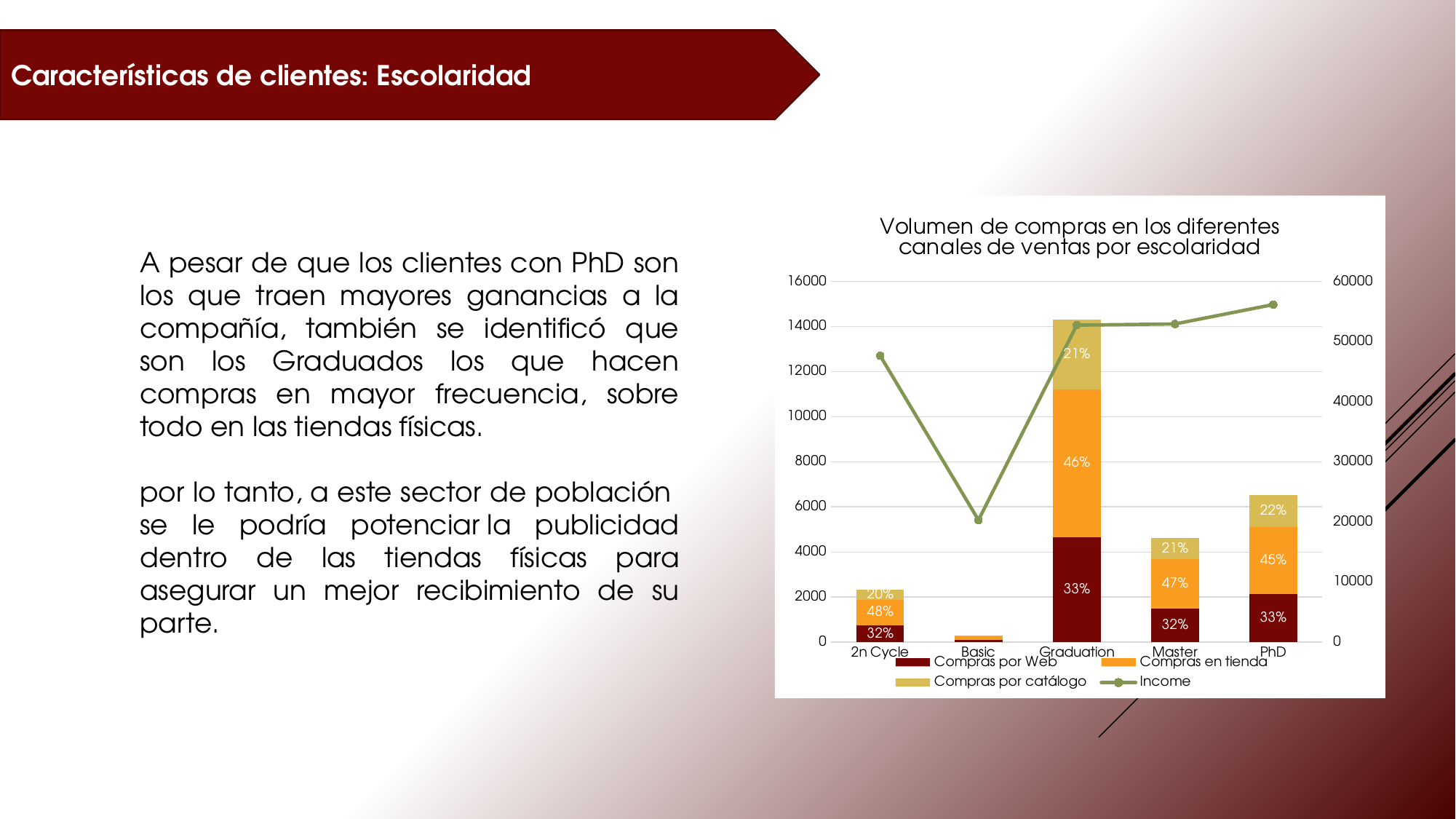

Características de clientes: Escolaridad

### Chart: Volumen de compras en los diferentes canales de ventas por escolaridad

| Category | Compras por Web | Compras en tienda | Compras por catálogo  | Income |
|---|---|---|---|---|
| 2n Cycle | 757.0 | 1118.0 | 471.0 | 47633.19 |
| Basic | 102.0 | 154.0 | 26.0 | 20306.25925925926 |
| Graduation | 4649.0 | 6570.0 | 3072.0 | 52720.37365591398 |
| Master | 1492.0 | 2182.0 | 951.0 | 52917.53424657534 |
| PhD | 2150.0 | 2946.0 | 1443.0 | 56145.31392931393 |
A pesar de que los clientes con PhD son los que traen mayores ganancias a la compañía, también se identificó que son los Graduados los que hacen compras en mayor frecuencia, sobre todo en las tiendas físicas.

por lo tanto, a este sector de población  se le podría potenciar la publicidad dentro de las tiendas físicas para asegurar un mejor recibimiento de su parte.